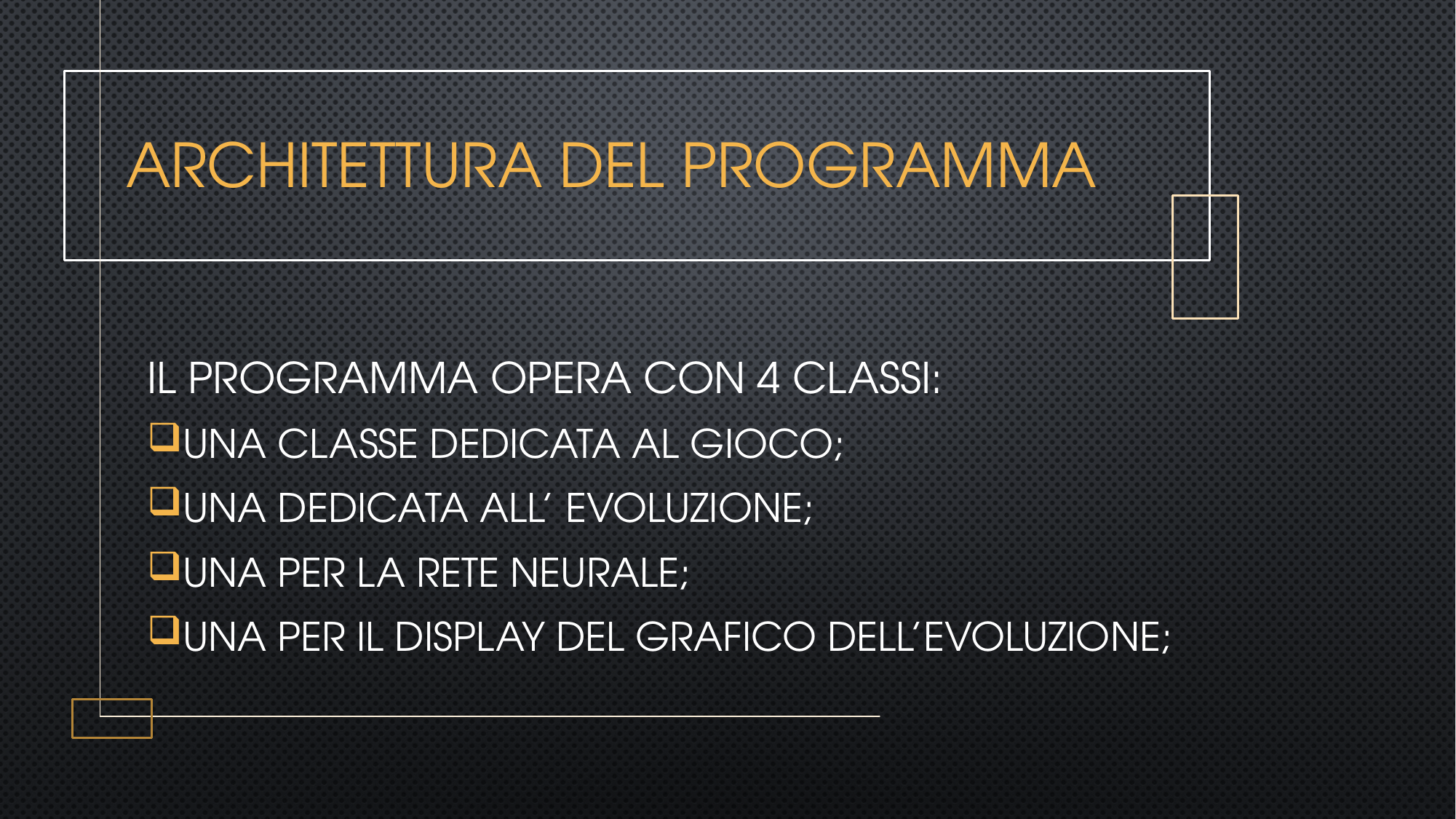

# Architettura del programma

Il programma opera con 4 classi:
una classe dedicata al gioco;
una dedicata all’ evoluzione;
una per la rete neurale;
una per il display del grafico dell’evoluzione;